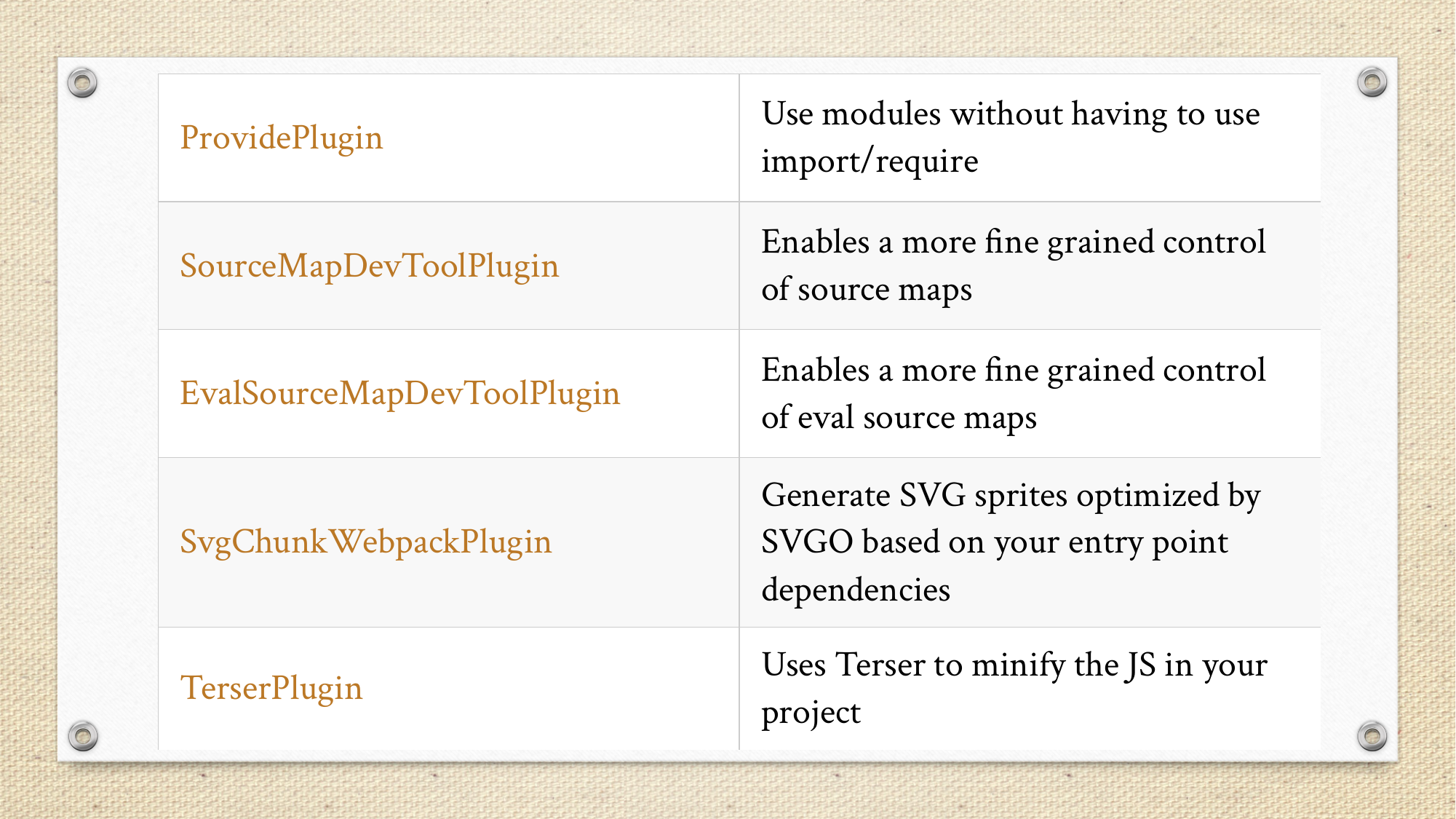

| ProvidePlugin | Use modules without having to use import/require |
| --- | --- |
| SourceMapDevToolPlugin | Enables a more fine grained control of source maps |
| EvalSourceMapDevToolPlugin | Enables a more fine grained control of eval source maps |
| SvgChunkWebpackPlugin | Generate SVG sprites optimized by SVGO based on your entry point dependencies |
| TerserPlugin | Uses Terser to minify the JS in your project |